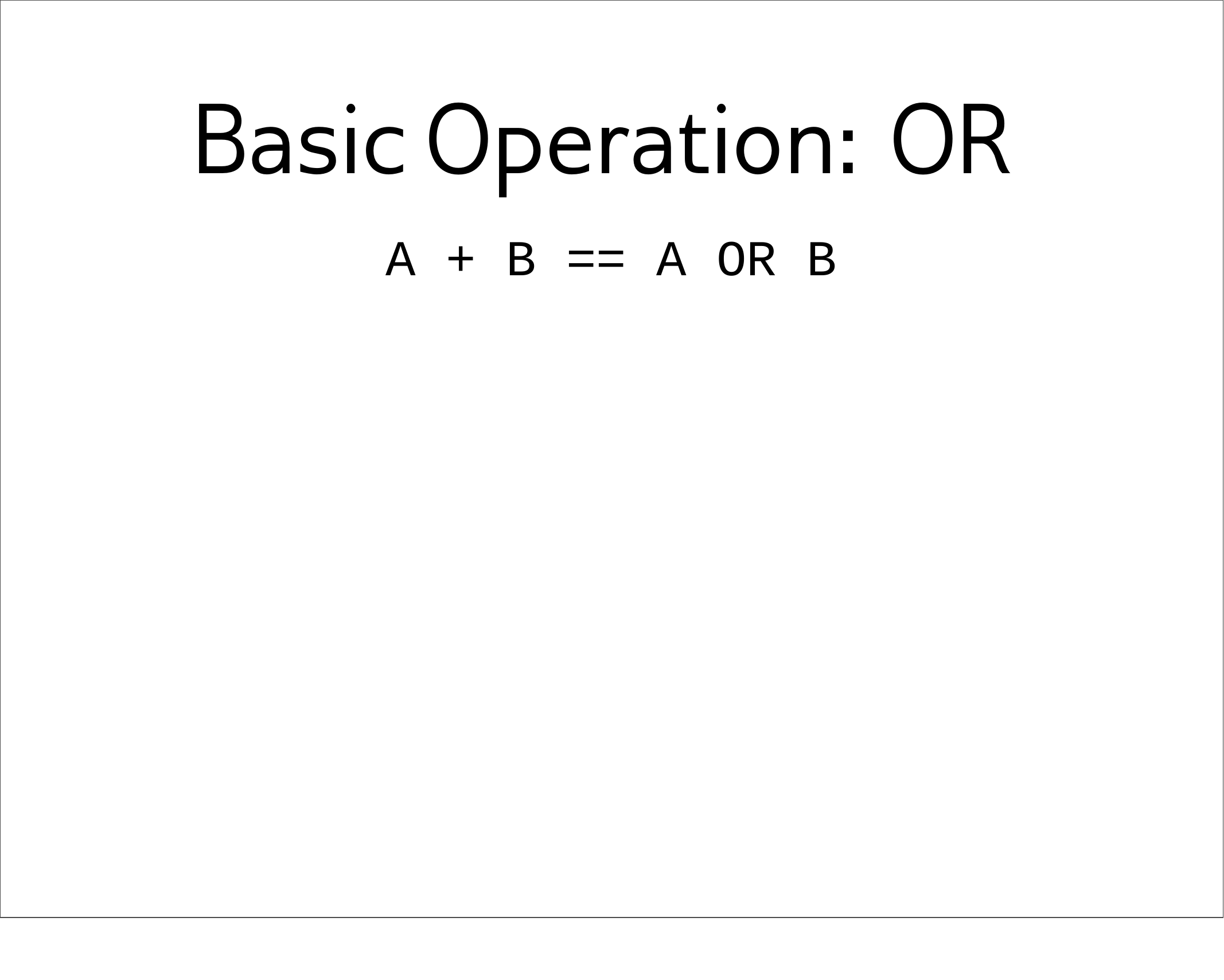

Basic	Operation: OR
A + B == A OR B